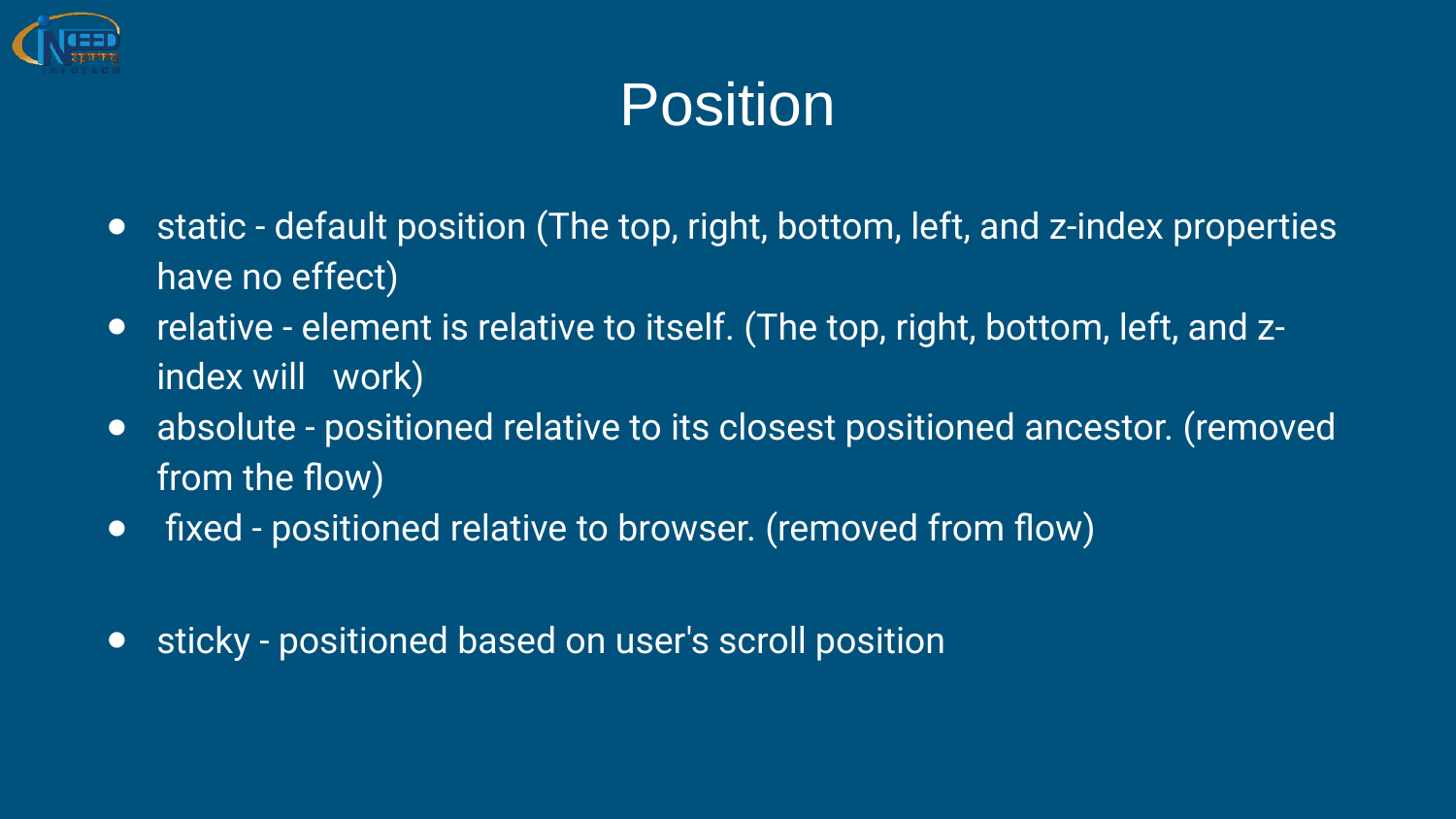

# Position
static - default position (The top, right, bottom, left, and z-index properties have no effect)
relative - element is relative to itself. (The top, right, bottom, left, and z-index will   work)
absolute - positioned relative to its closest positioned ancestor. (removed from the flow)
 fixed - positioned relative to browser. (removed from flow)

sticky - positioned based on user's scroll position